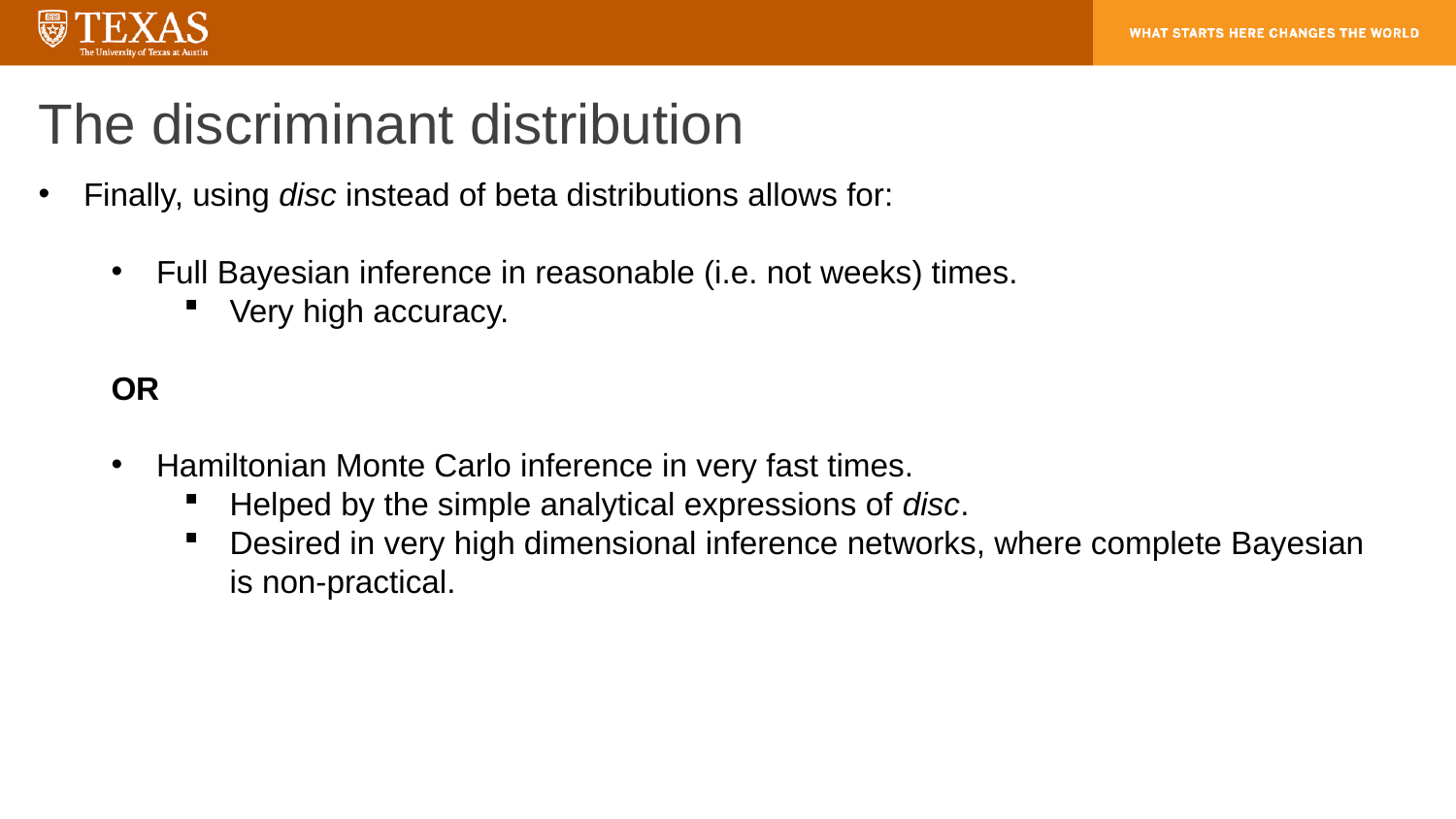

# The discriminant distribution
Finally, using disc instead of beta distributions allows for:

Full Bayesian inference in reasonable (i.e. not weeks) times.
Very high accuracy.

OR

Hamiltonian Monte Carlo inference in very fast times.
Helped by the simple analytical expressions of disc.
Desired in very high dimensional inference networks, where complete Bayesian is non-practical.